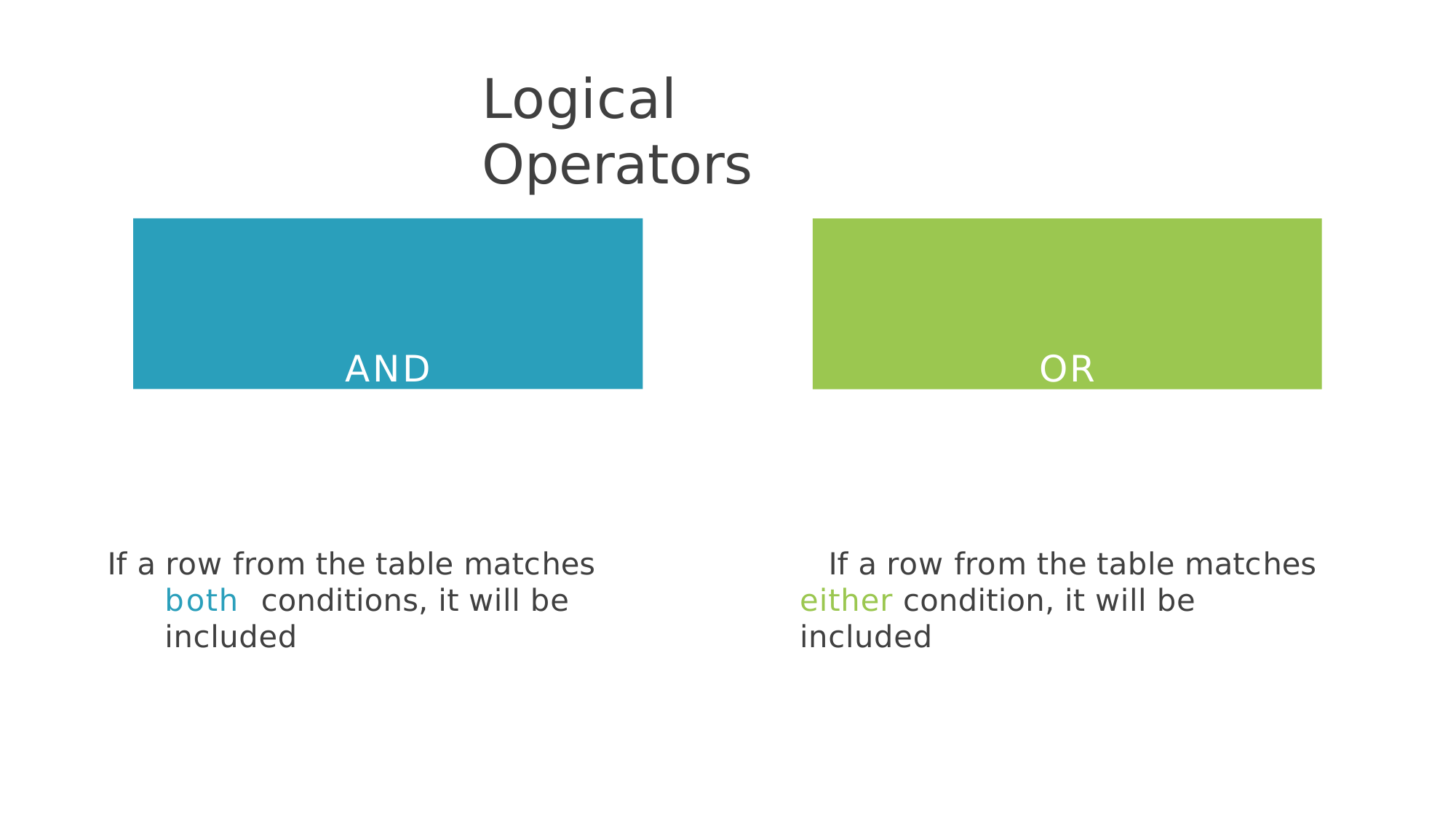

# Logical Operators

AND

OR
If a row from the table matches both  conditions, it will be included
If a row from the table matches  either condition, it will be included
24